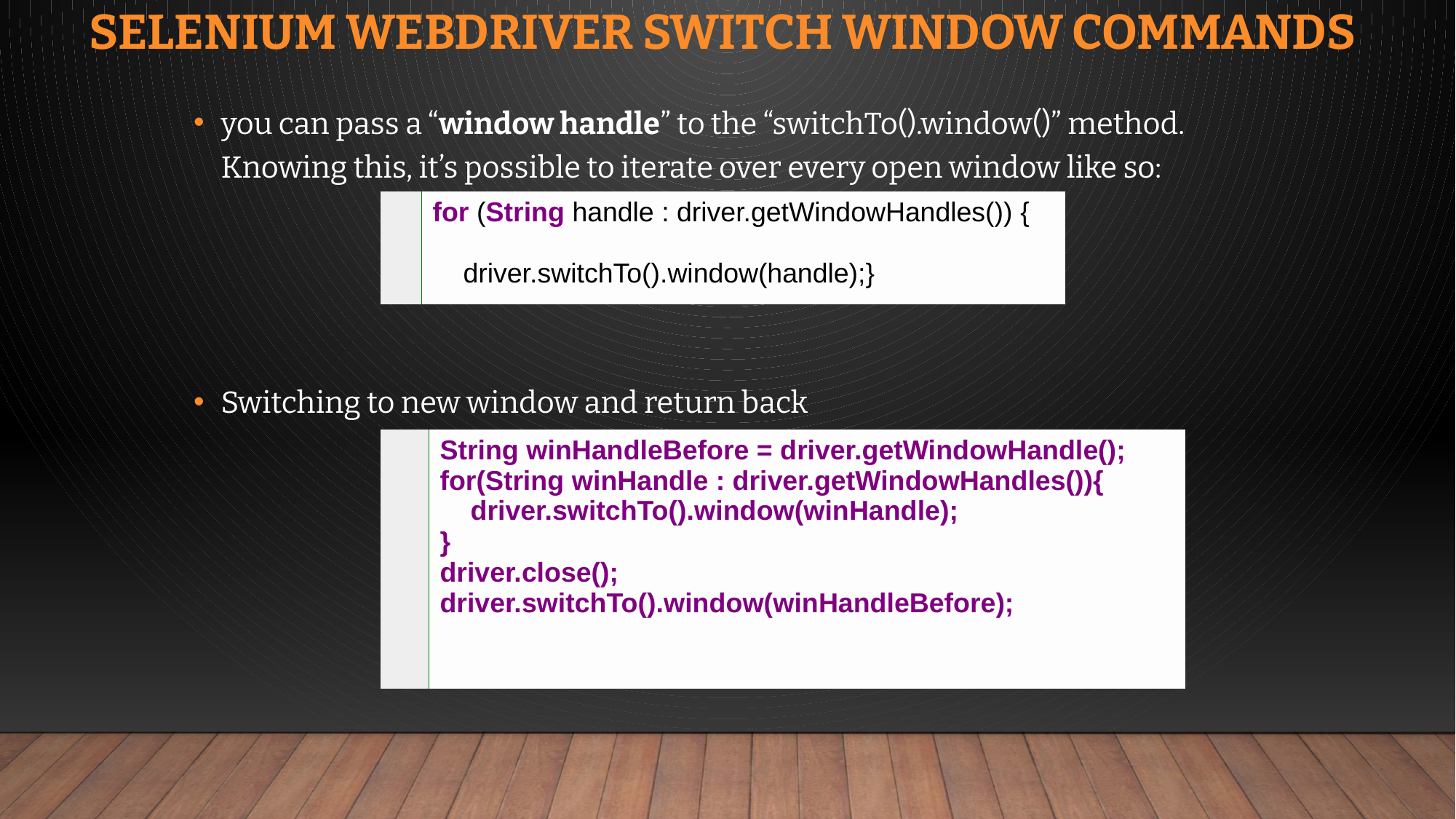

# Selenium WebDriver Switch Window Commands
you can pass a “window handle” to the “switchTo().window()” method. Knowing this, it’s possible to iterate over every open window like so:

Switching to new window and return back

|  | for (String handle : driver.getWindowHandles()) {       driver.switchTo().window(handle);} |
| --- | --- |
|  | String winHandleBefore = driver.getWindowHandle(); for(String winHandle : driver.getWindowHandles()){ driver.switchTo().window(winHandle); } driver.close(); driver.switchTo().window(winHandleBefore); |
| --- | --- |